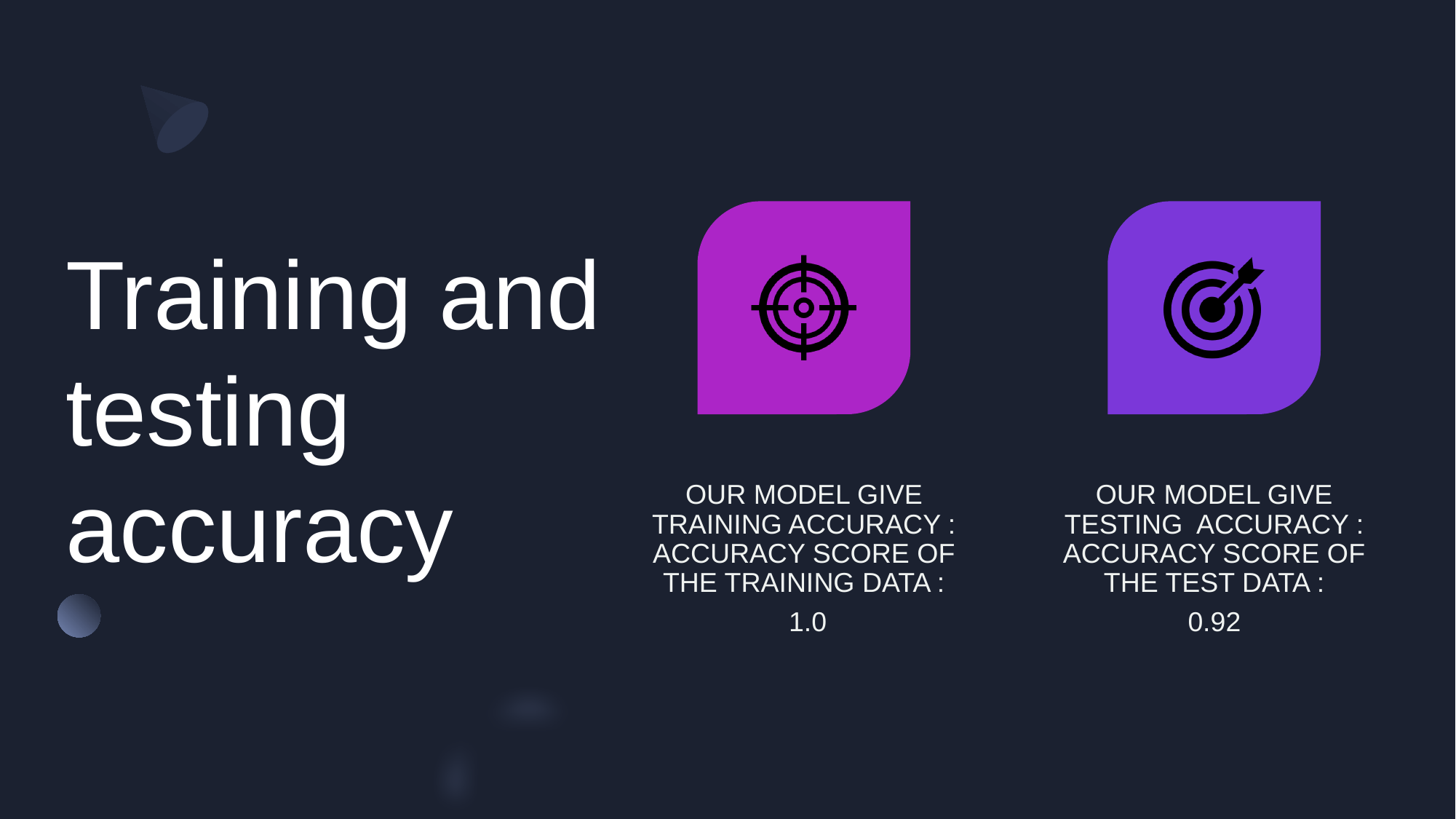

Our model give training accuracy : accuracy score of the training data :
 1.0
Our model give testing  accuracy : accuracy score of the test data :
0.92

# Training and testing accuracy